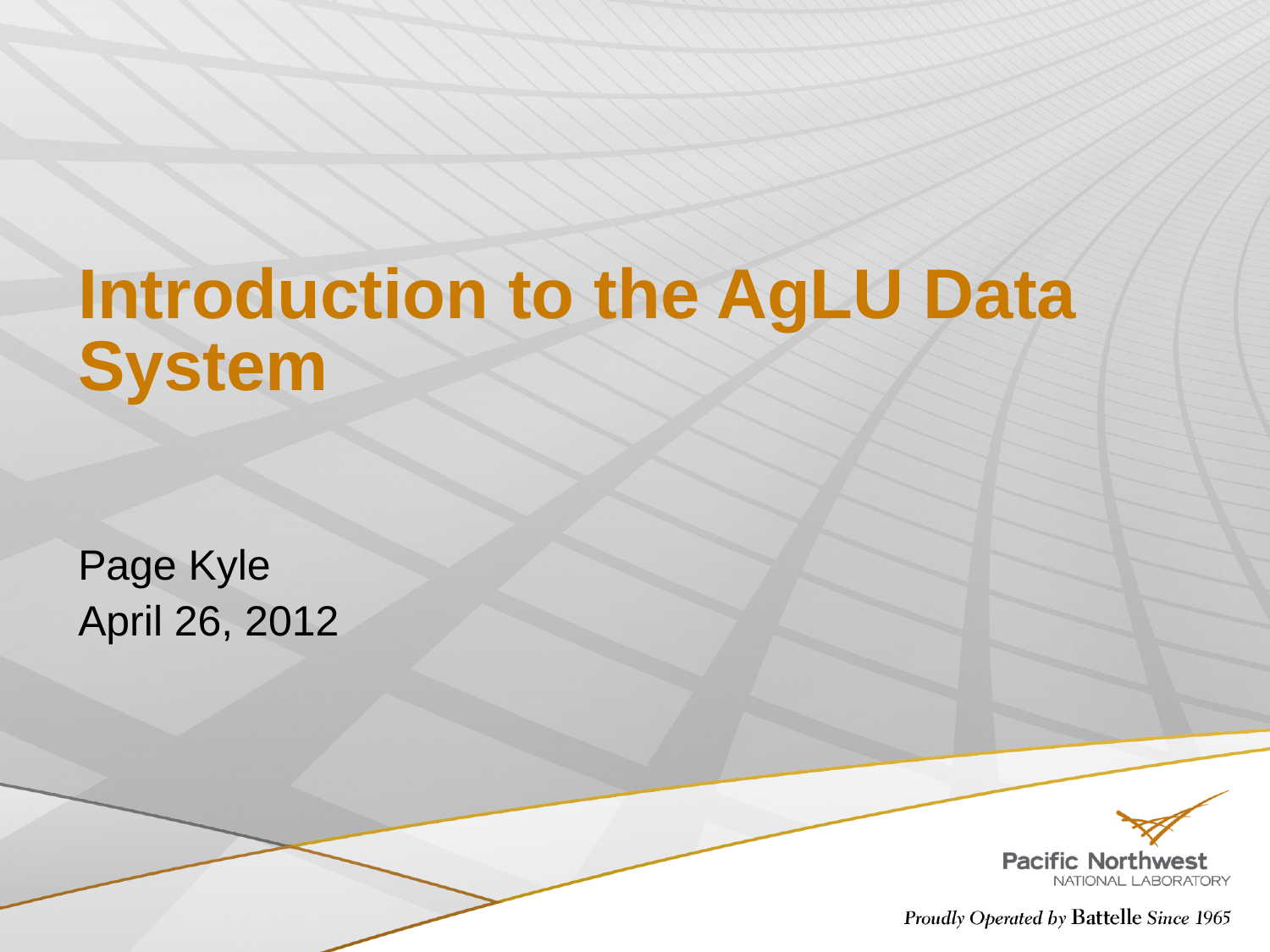

# Introduction to the AgLU Data System
Page Kyle
April 26, 2012